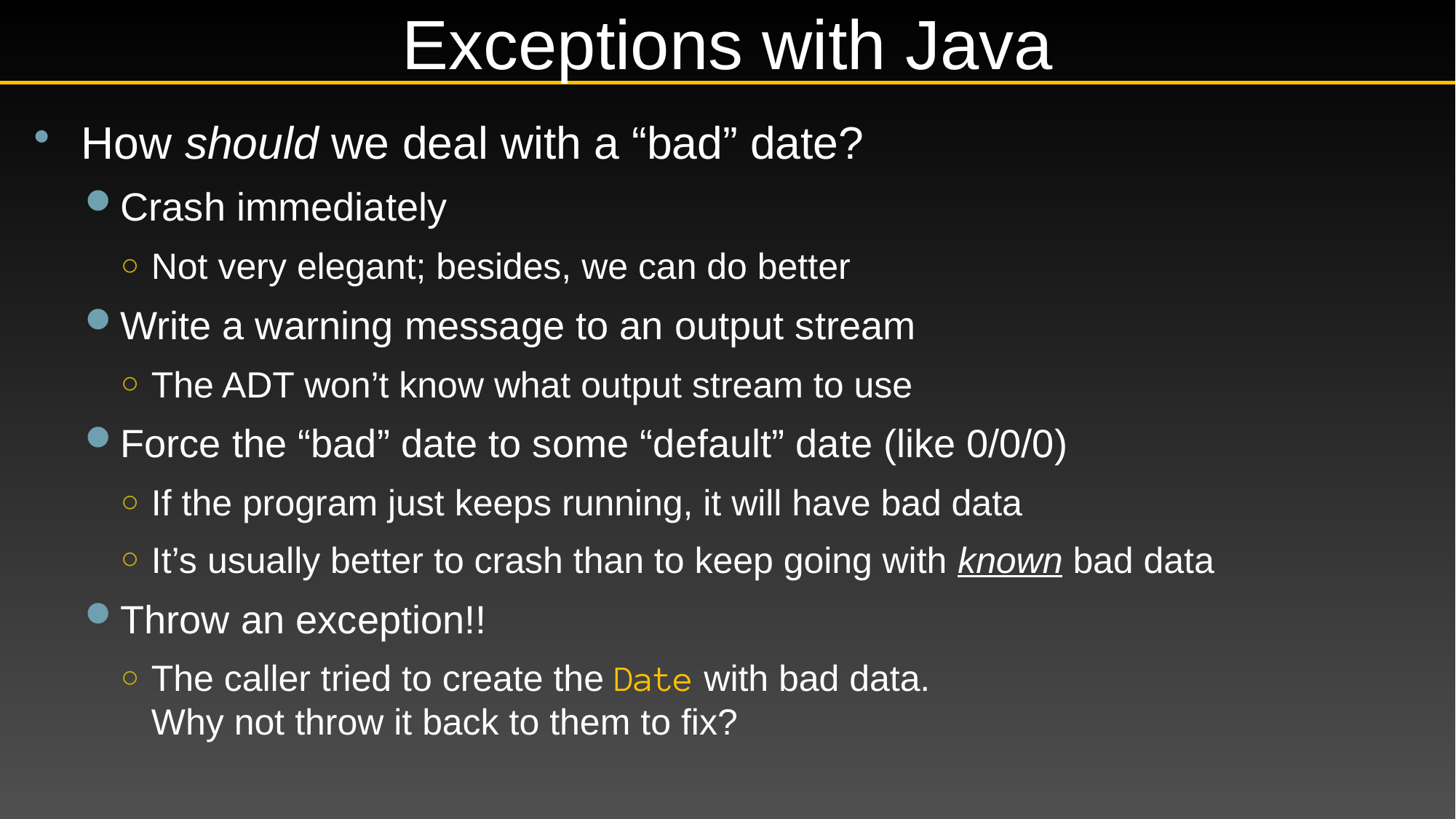

# Exceptions with Java
How should we deal with a “bad” date?
Crash immediately
Not very elegant; besides, we can do better
Write a warning message to an output stream
The ADT won’t know what output stream to use
Force the “bad” date to some “default” date (like 0/0/0)
If the program just keeps running, it will have bad data
It’s usually better to crash than to keep going with known bad data
Throw an exception!!
The caller tried to create the Date with bad data.
Why not throw it back to them to fix?